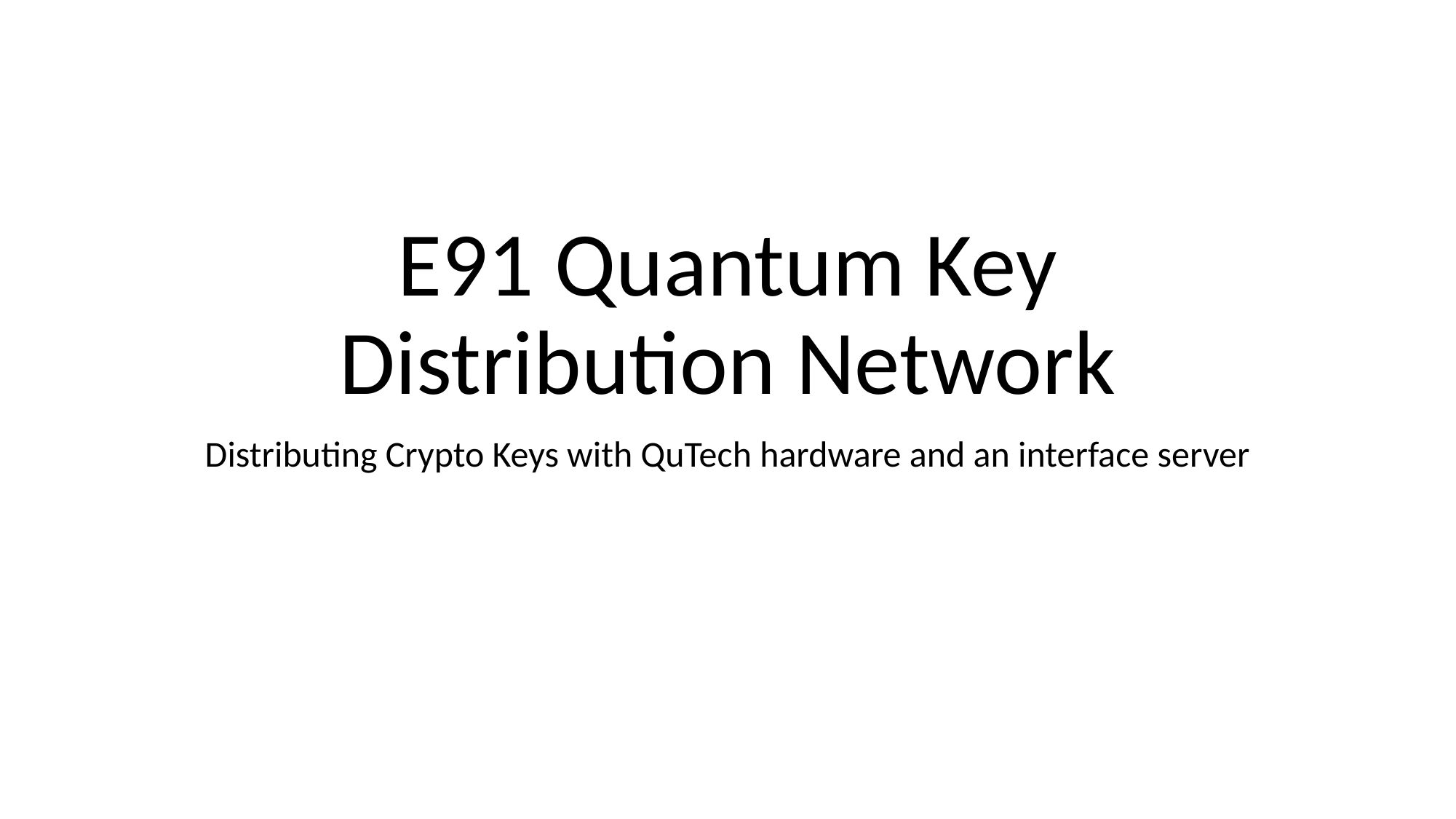

# E91 Quantum Key Distribution Network
Distributing Crypto Keys with QuTech hardware and an interface server